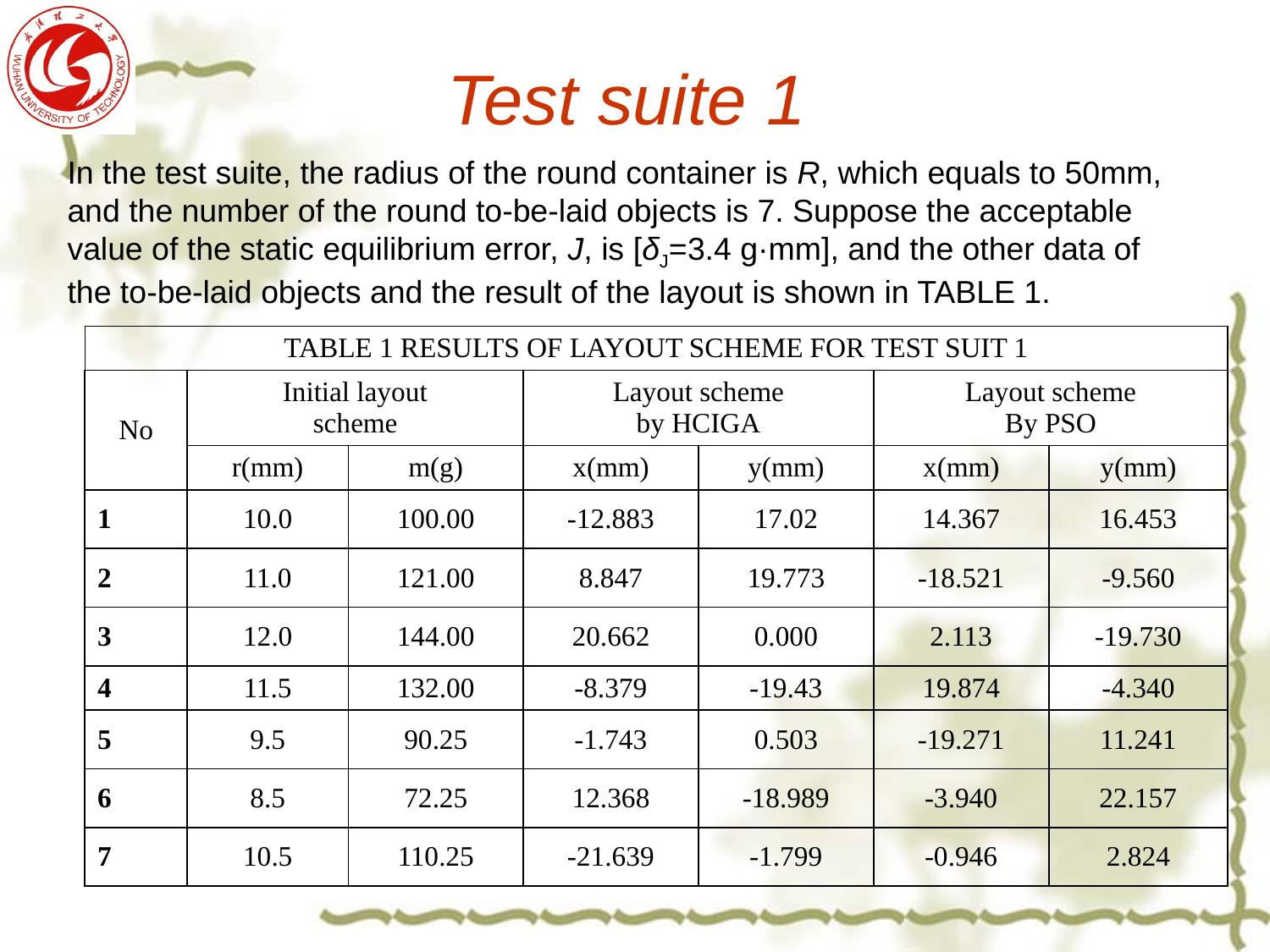

# Test suite 1
In the test suite, the radius of the round container is R, which equals to 50mm, and the number of the round to-be-laid objects is 7. Suppose the acceptable value of the static equilibrium error, J, is [δJ=3.4 g·mm], and the other data of the to-be-laid objects and the result of the layout is shown in TABLE 1.
| TABLE 1 RESULTS OF LAYOUT SCHEME FOR TEST SUIT 1 |  |  |  |  |  |  |
| --- | --- | --- | --- | --- | --- | --- |
| No | Initial layout scheme |  | Layout scheme by HCIGA |  | Layout scheme By PSO |  |
|  | r(mm) | m(g) | x(mm) | y(mm) | x(mm) | y(mm) |
| 1 | 10.0 | 100.00 | -12.883 | 17.02 | 14.367 | 16.453 |
| 2 | 11.0 | 121.00 | 8.847 | 19.773 | -18.521 | -9.560 |
| 3 | 12.0 | 144.00 | 20.662 | 0.000 | 2.113 | -19.730 |
| 4 | 11.5 | 132.00 | -8.379 | -19.43 | 19.874 | -4.340 |
| 5 | 9.5 | 90.25 | -1.743 | 0.503 | -19.271 | 11.241 |
| 6 | 8.5 | 72.25 | 12.368 | -18.989 | -3.940 | 22.157 |
| 7 | 10.5 | 110.25 | -21.639 | -1.799 | -0.946 | 2.824 |